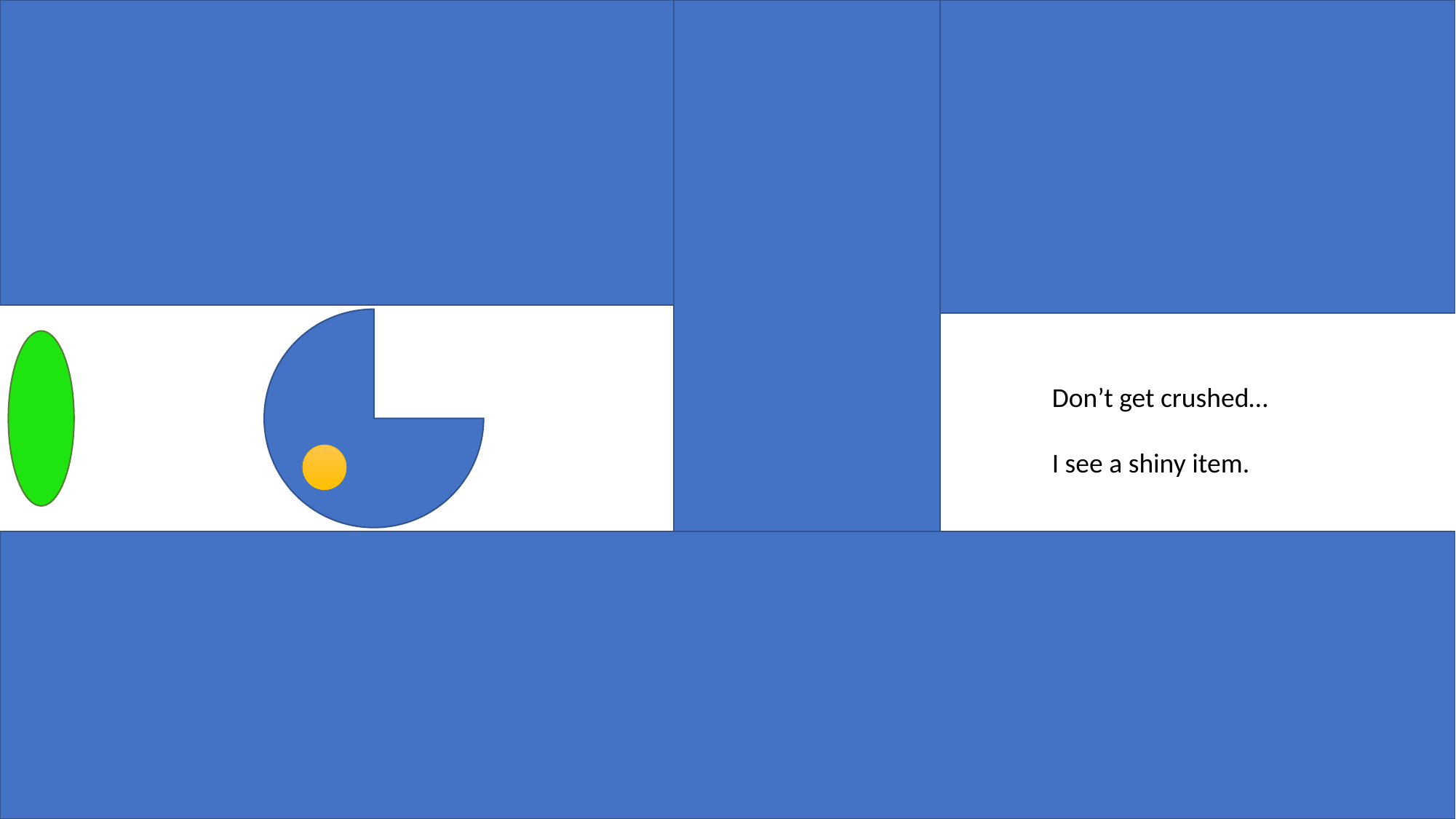

Don’t get crushed…

I see a shiny item.